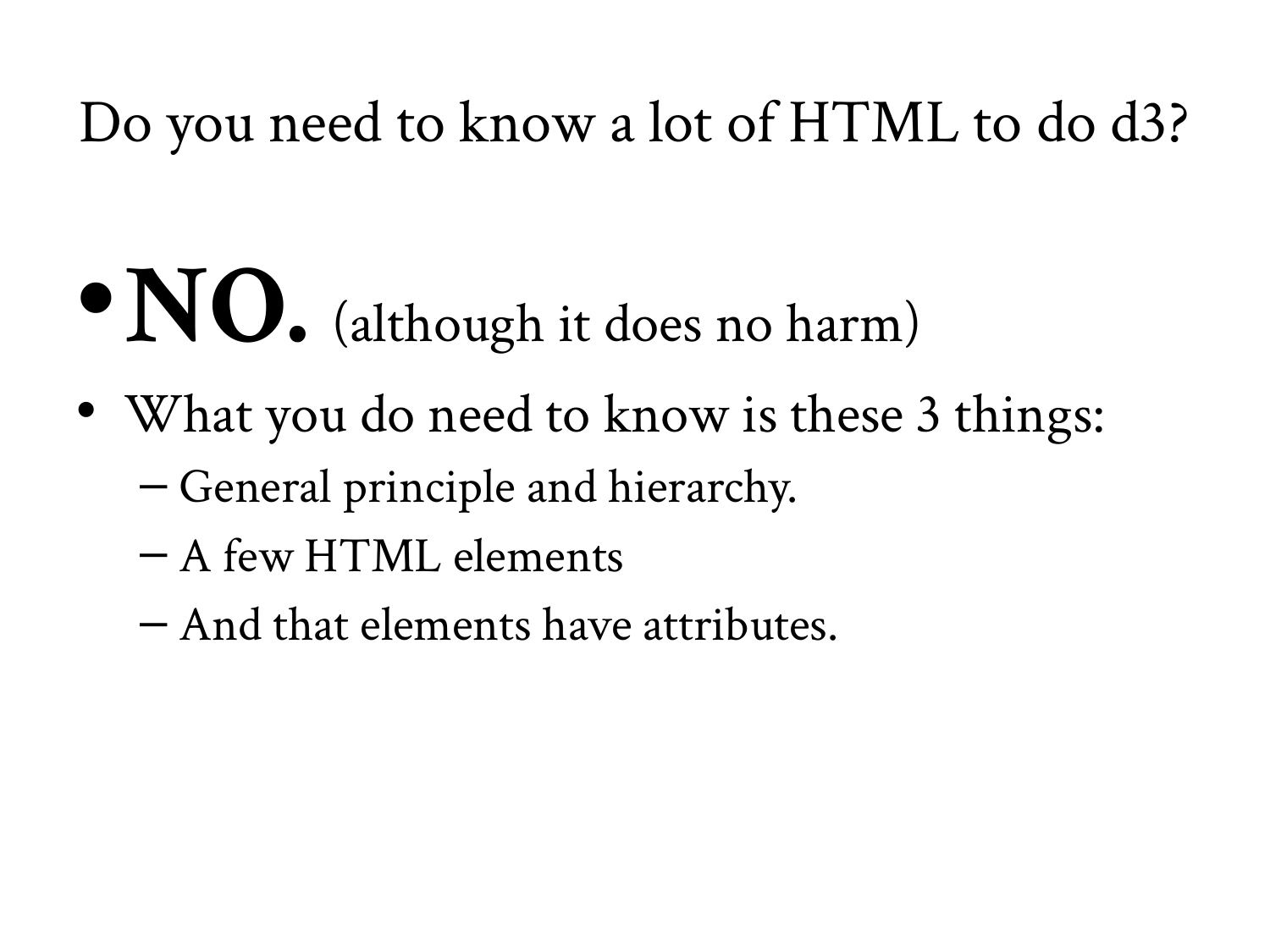

# Do you need to know a lot of HTML to do d3?
NO. (although it does no harm)
What you do need to know is these 3 things:
General principle and hierarchy.
A few HTML elements
And that elements have attributes.